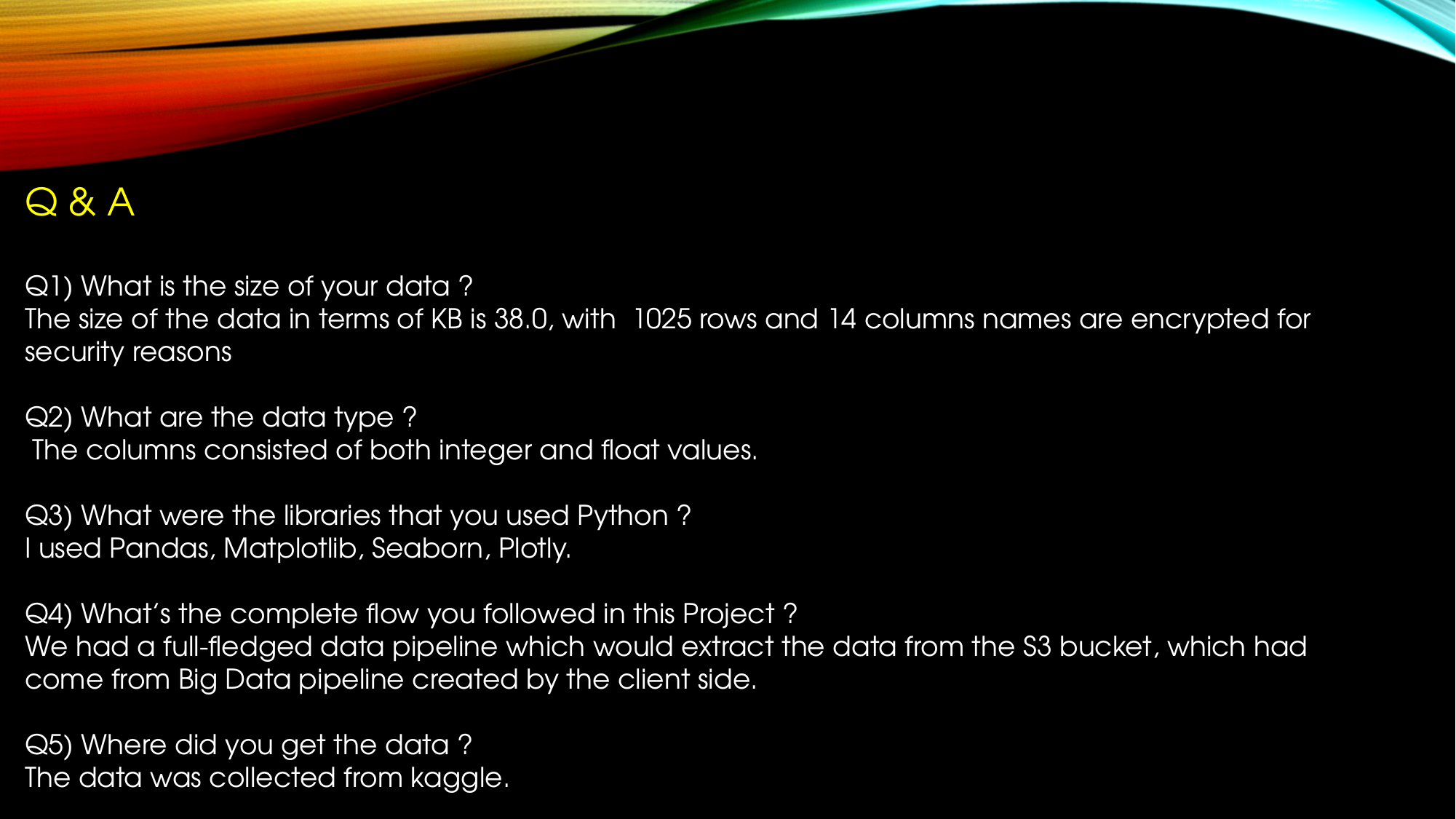

Q & A

Q1) What is the size of your data ?
The size of the data in terms of KB is 38.0, with  1025 rows and 14 columns names are encrypted for security reasons

Q2) What are the data type ?
 The columns consisted of both integer and float values.

Q3) What were the libraries that you used Python ?
I used Pandas, Matplotlib, Seaborn, Plotly.

Q4) What’s the complete flow you followed in this Project ?
We had a full-fledged data pipeline which would extract the data from the S3 bucket, which had come from Big Data pipeline created by the client side.

Q5) Where did you get the data ?
The data was collected from kaggle.